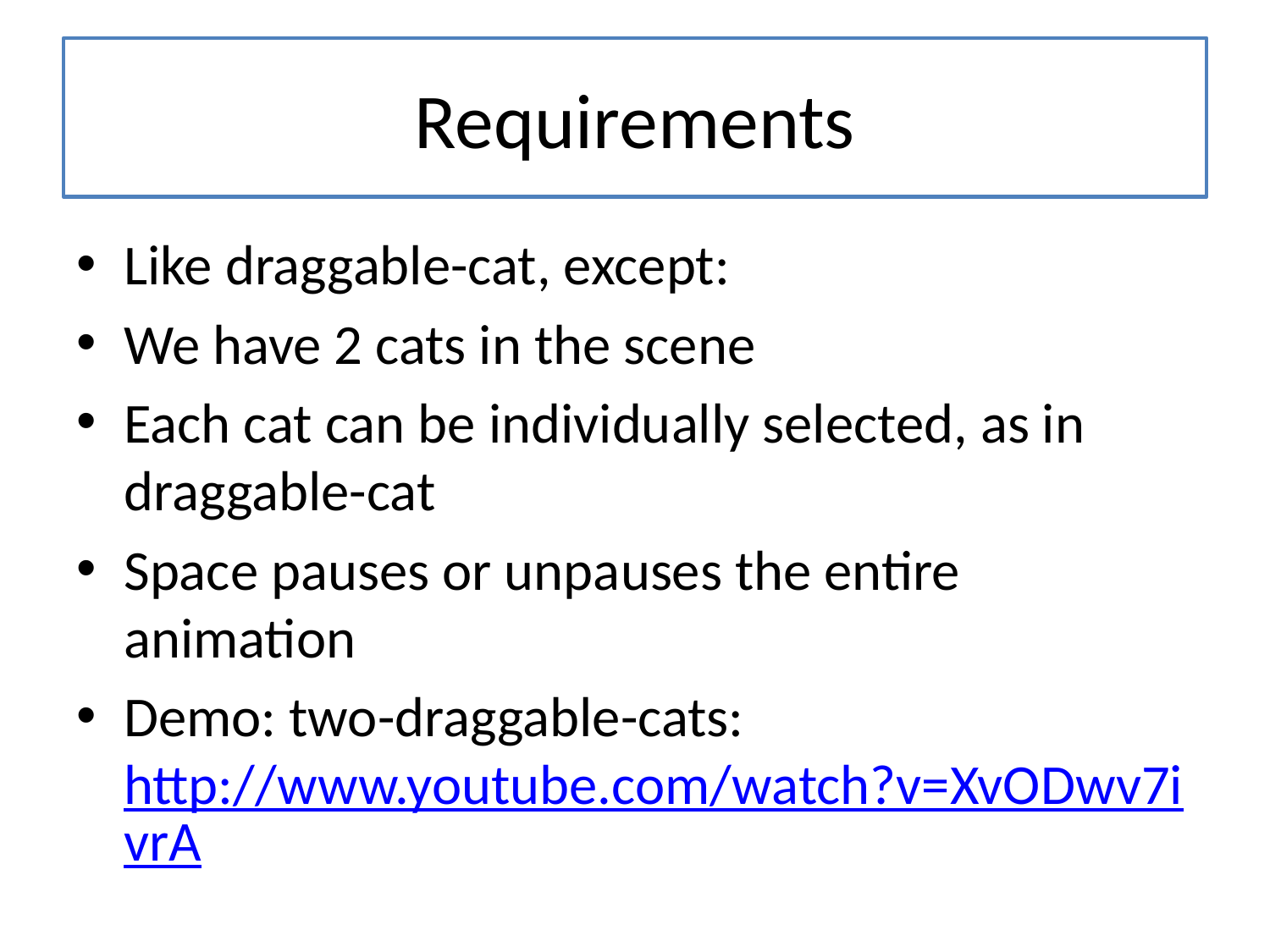

# Requirements
Like draggable-cat, except:
We have 2 cats in the scene
Each cat can be individually selected, as in draggable-cat
Space pauses or unpauses the entire animation
Demo: two-draggable-cats: http://www.youtube.com/watch?v=XvODwv7ivrA